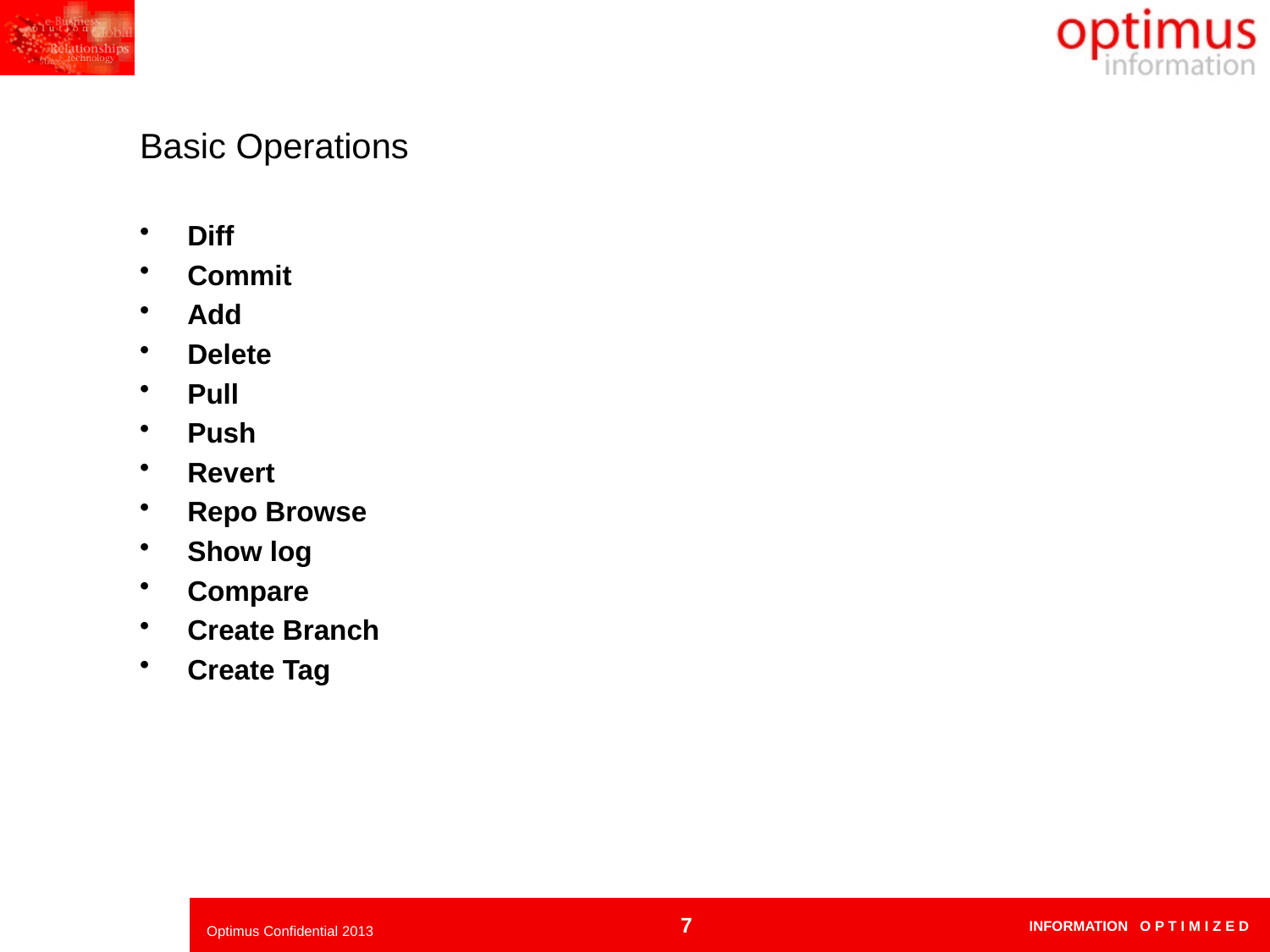

# Basic Operations
Diff
Commit
Add
Delete
Pull
Push
Revert
Repo Browse
Show log
Compare
Create Branch
Create Tag